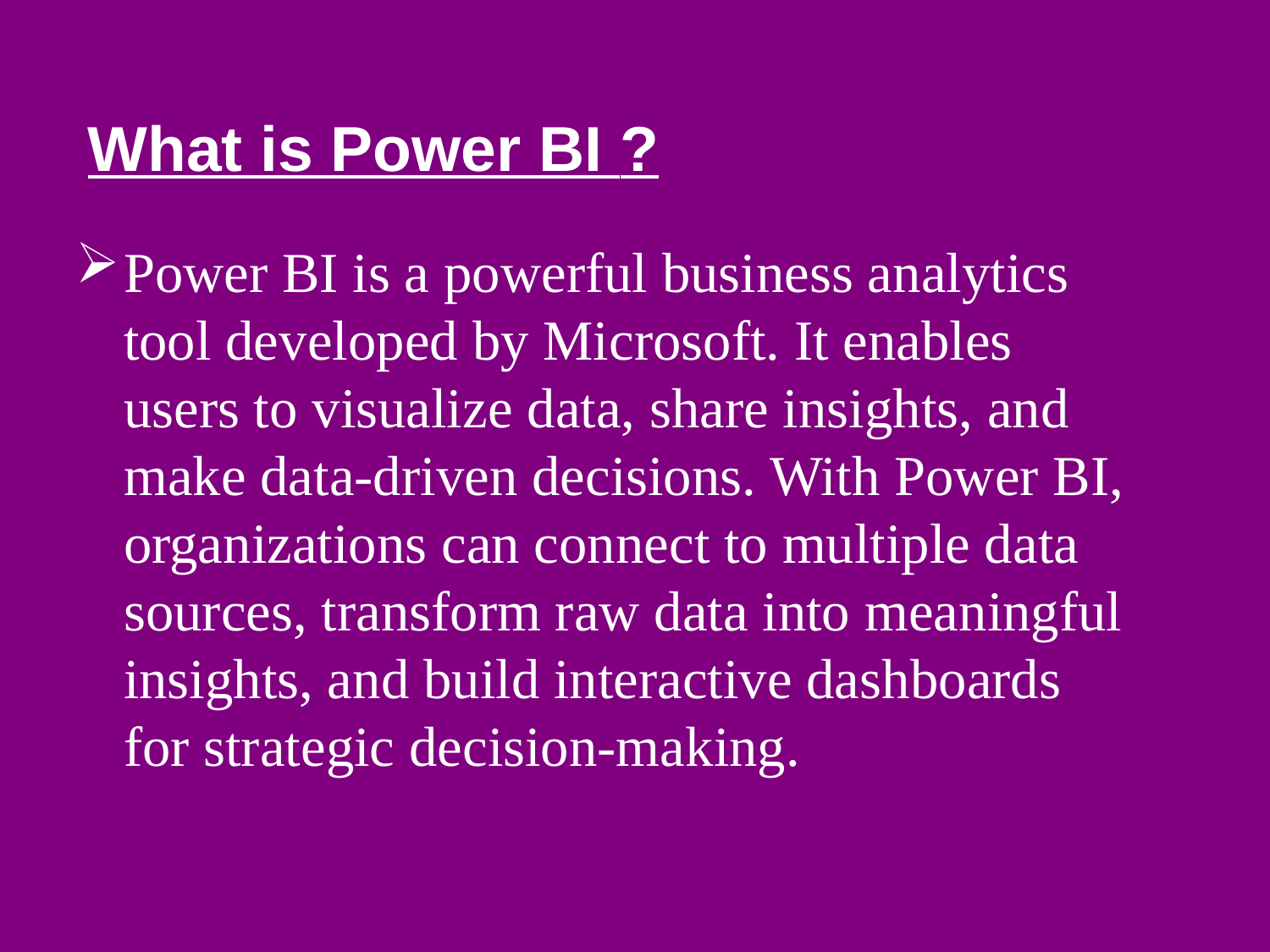

What is Power BI ?

Power BI is a powerful business analytics tool developed by Microsoft. It enables users to visualize data, share insights, and make data-driven decisions. With Power BI, organizations can connect to multiple data sources, transform raw data into meaningful insights, and build interactive dashboards for strategic decision-making.